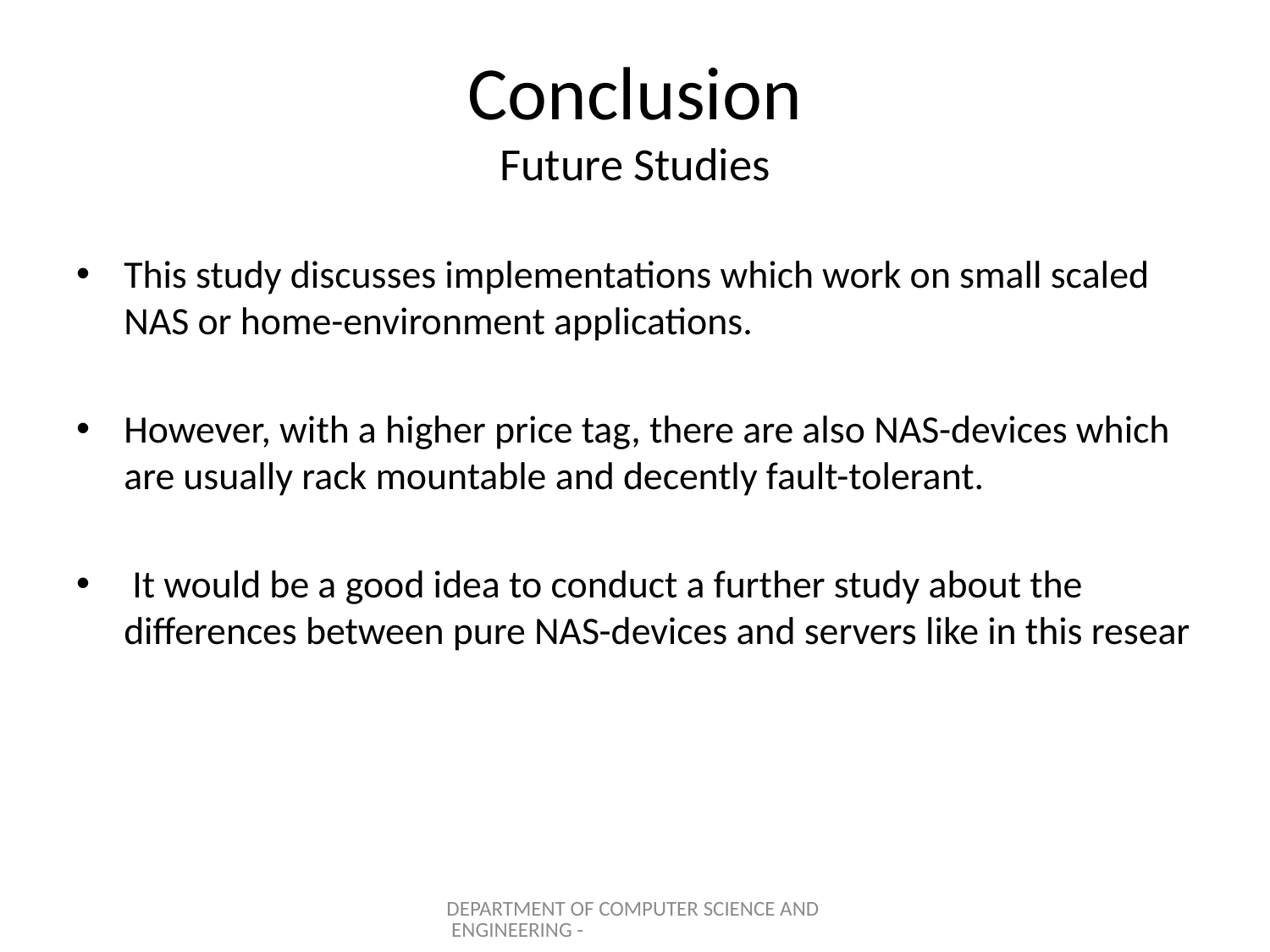

# Conclusion Future Studies
This study discusses implementations which work on small scaled NAS or home-environment applications.

However, with a higher price tag, there are also NAS-devices which are usually rack mountable and decently fault-tolerant.

 It would be a good idea to conduct a further study about the differences between pure NAS-devices and servers like in this resear
DEPARTMENT OF COMPUTER SCIENCE AND ENGINEERING -